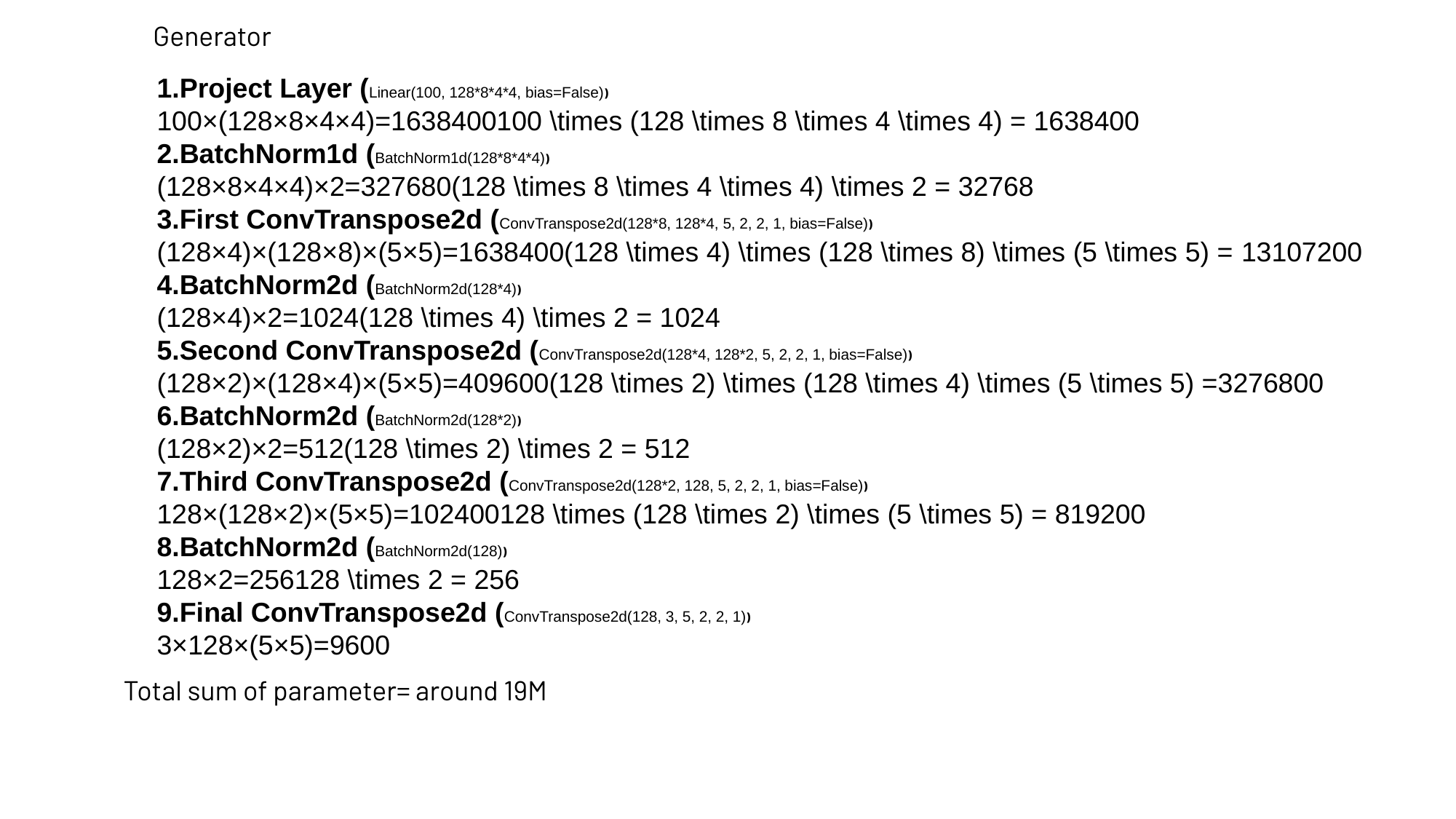

Generator

Project Layer (Linear(100, 128*8*4*4, bias=False))
100×(128×8×4×4)=1638400100 \times (128 \times 8 \times 4 \times 4) = 1638400
BatchNorm1d (BatchNorm1d(128*8*4*4))
(128×8×4×4)×2=327680(128 \times 8 \times 4 \times 4) \times 2 = 32768
First ConvTranspose2d (ConvTranspose2d(128*8, 128*4, 5, 2, 2, 1, bias=False))
(128×4)×(128×8)×(5×5)=1638400(128 \times 4) \times (128 \times 8) \times (5 \times 5) = 13107200
BatchNorm2d (BatchNorm2d(128*4))
(128×4)×2=1024(128 \times 4) \times 2 = 1024
Second ConvTranspose2d (ConvTranspose2d(128*4, 128*2, 5, 2, 2, 1, bias=False))
(128×2)×(128×4)×(5×5)=409600(128 \times 2) \times (128 \times 4) \times (5 \times 5) =3276800
BatchNorm2d (BatchNorm2d(128*2))
(128×2)×2=512(128 \times 2) \times 2 = 512
Third ConvTranspose2d (ConvTranspose2d(128*2, 128, 5, 2, 2, 1, bias=False))
128×(128×2)×(5×5)=102400128 \times (128 \times 2) \times (5 \times 5) = 819200
BatchNorm2d (BatchNorm2d(128))
128×2=256128 \times 2 = 256
Final ConvTranspose2d (ConvTranspose2d(128, 3, 5, 2, 2, 1))
3×128×(5×5)=9600
Total sum of parameter= around 19M